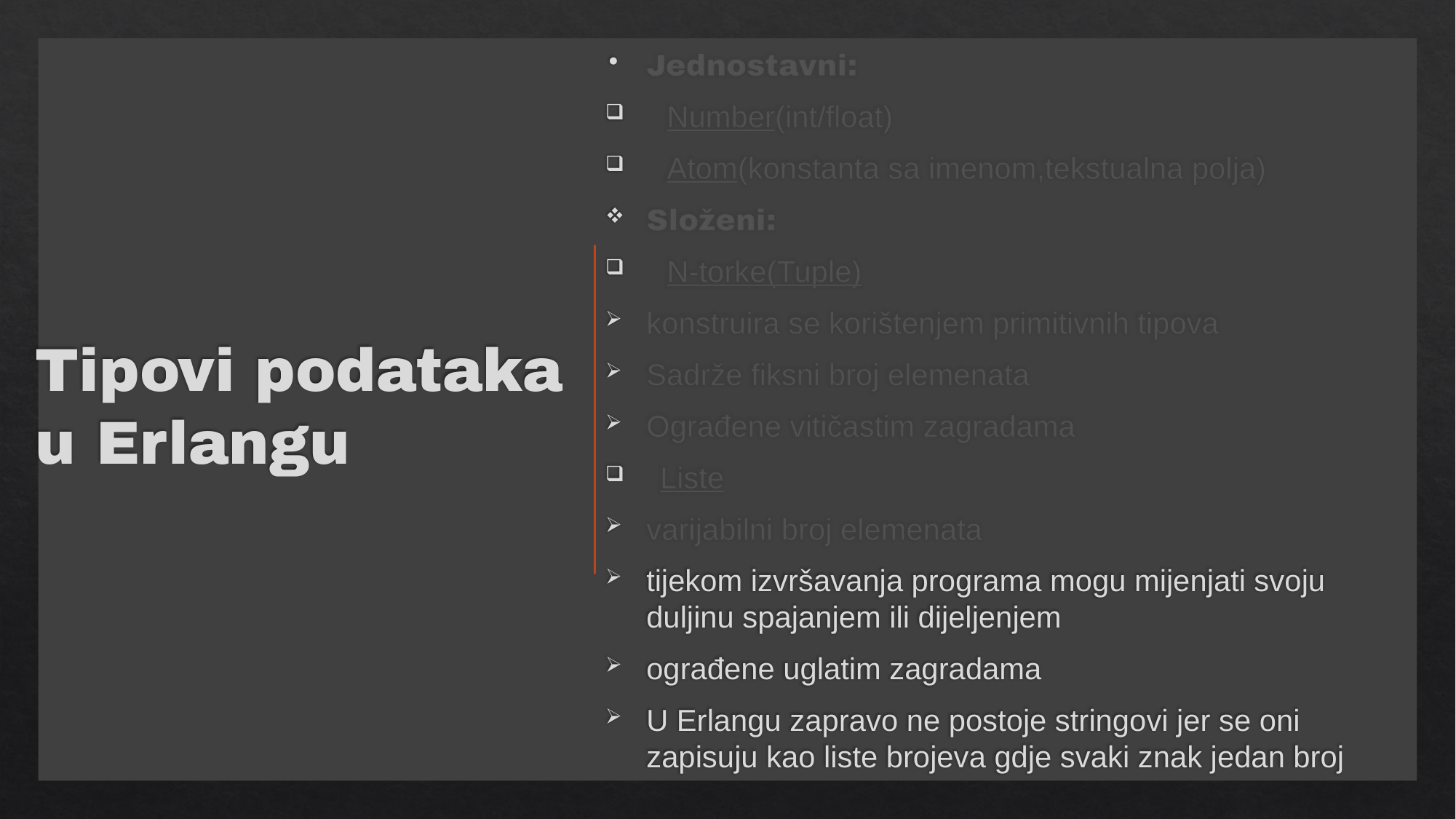

Jednostavni:
Number(int/float)
Atom(konstanta sa imenom,tekstualna polja)
Složeni:
N-torke(Tuple)
konstruira se korištenjem primitivnih tipova
Sadrže fiksni broj elemenata
Ograđene vitičastim zagradama
Liste
varijabilni broj elemenata
tijekom izvršavanja programa mogu mijenjati svoju duljinu spajanjem ili dijeljenjem
ograđene uglatim zagradama
U Erlangu zapravo ne postoje stringovi jer se oni zapisuju kao liste brojeva gdje svaki znak jedan broj
# Tipovi podataka u Erlangu